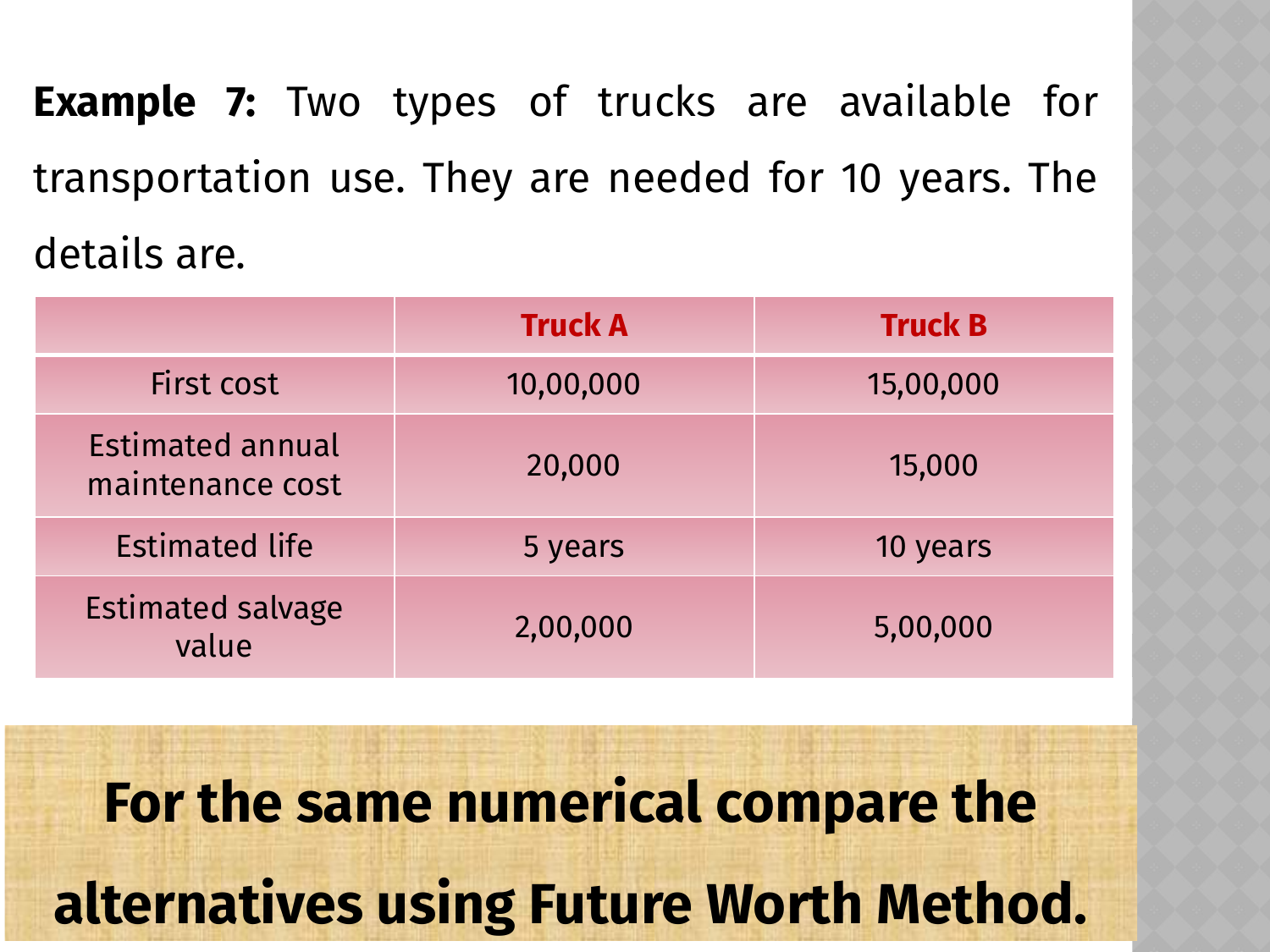

Example 7: Two types of trucks are available for transportation use. They are needed for 10 years. The details are.

|  | Truck A | Truck B |
| --- | --- | --- |
| First cost | 10,00,000 | 15,00,000 |
| Estimated annual maintenance cost | 20,000 | 15,000 |
| Estimated life | 5 years | 10 years |
| Estimated salvage value | 2,00,000 | 5,00,000 |
Both truck deliver the same amount of work. Assume interest rate of 7% compounded semiannually. Which truck is to be preferred on PW basis. Use CFD for analysis.
For the same numerical compare the alternatives using Future Worth Method.